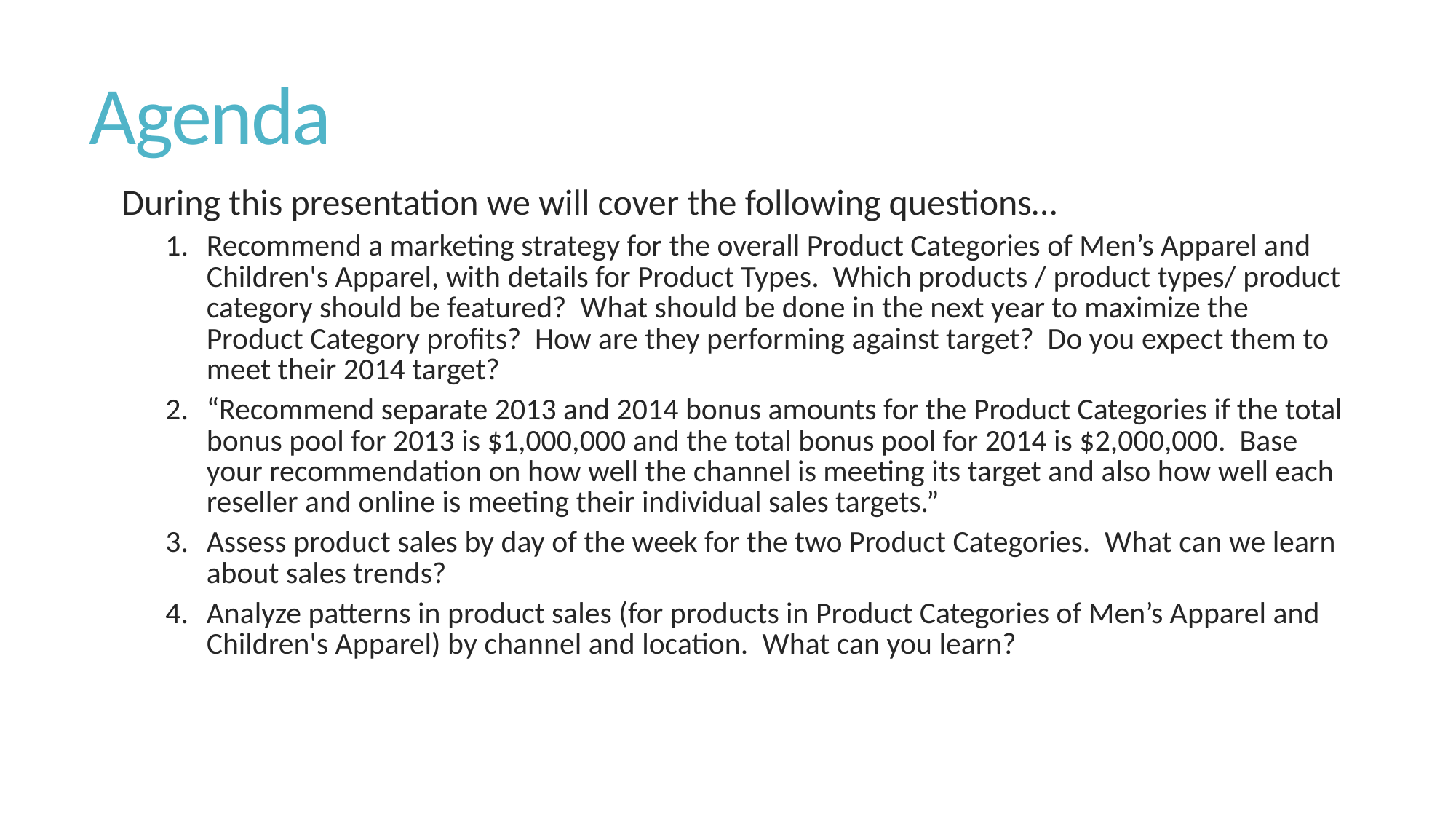

# Agenda
During this presentation we will cover the following questions…
Recommend a marketing strategy for the overall Product Categories of Men’s Apparel and Children's Apparel, with details for Product Types.  Which products / product types/ product category should be featured?  What should be done in the next year to maximize the Product Category profits?  How are they performing against target?  Do you expect them to meet their 2014 target?
“Recommend separate 2013 and 2014 bonus amounts for the Product Categories if the total bonus pool for 2013 is $1,000,000 and the total bonus pool for 2014 is $2,000,000.  Base your recommendation on how well the channel is meeting its target and also how well each reseller and online is meeting their individual sales targets.”
Assess product sales by day of the week for the two Product Categories.  What can we learn about sales trends?
Analyze patterns in product sales (for products in Product Categories of Men’s Apparel and Children's Apparel) by channel and location.  What can you learn?